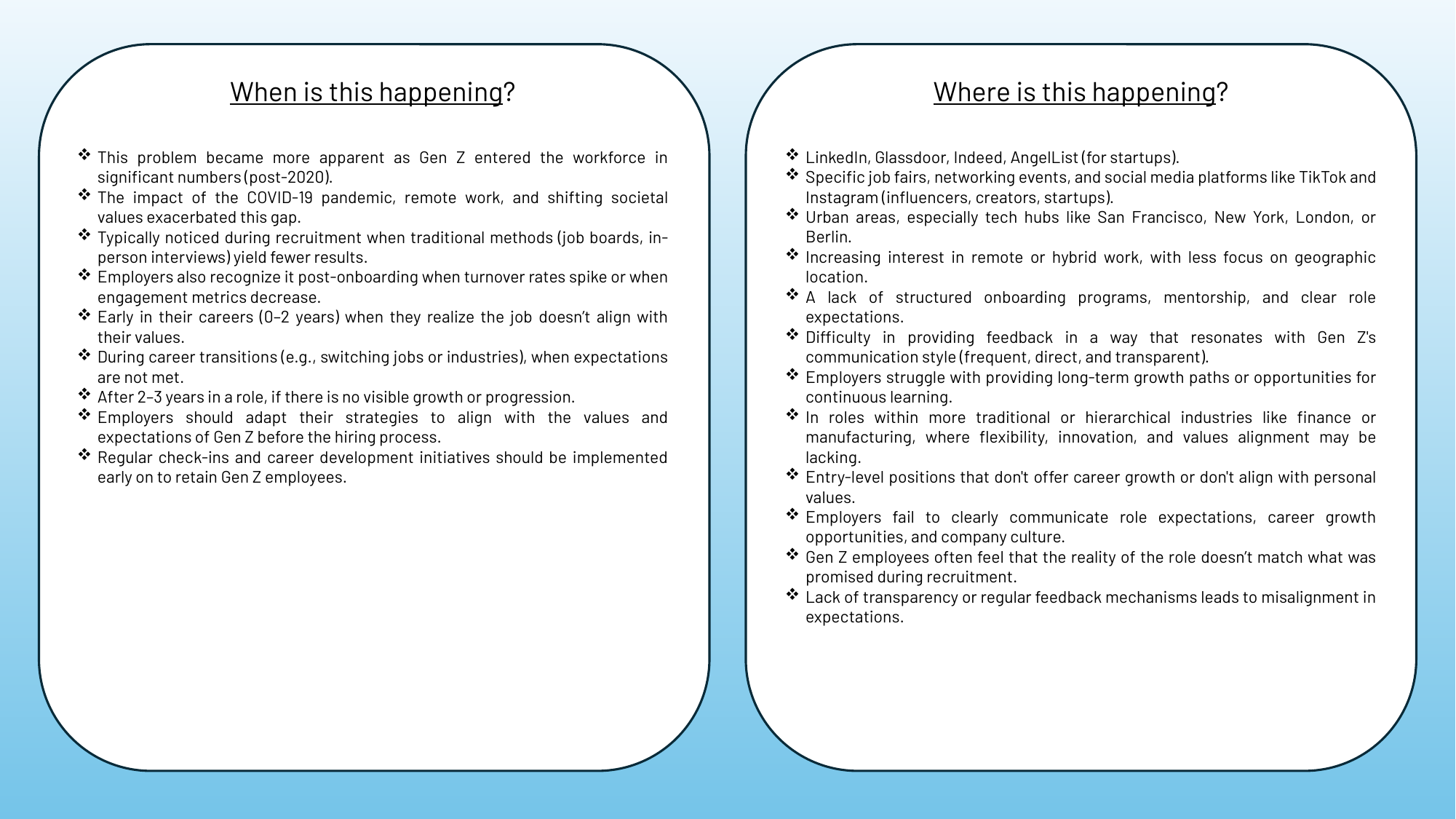

When is this happening?
Where is this happening?
This problem became more apparent as Gen Z entered the workforce in significant numbers (post-2020).
The impact of the COVID-19 pandemic, remote work, and shifting societal values exacerbated this gap.
Typically noticed during recruitment when traditional methods (job boards, in-person interviews) yield fewer results.
Employers also recognize it post-onboarding when turnover rates spike or when engagement metrics decrease.
Early in their careers (0–2 years) when they realize the job doesn’t align with their values.
During career transitions (e.g., switching jobs or industries), when expectations are not met.
After 2–3 years in a role, if there is no visible growth or progression.
Employers should adapt their strategies to align with the values and expectations of Gen Z before the hiring process.
Regular check-ins and career development initiatives should be implemented early on to retain Gen Z employees.
LinkedIn, Glassdoor, Indeed, AngelList (for startups).
Specific job fairs, networking events, and social media platforms like TikTok and Instagram (influencers, creators, startups).
Urban areas, especially tech hubs like San Francisco, New York, London, or Berlin.
Increasing interest in remote or hybrid work, with less focus on geographic location.
A lack of structured onboarding programs, mentorship, and clear role expectations.
Difficulty in providing feedback in a way that resonates with Gen Z's communication style (frequent, direct, and transparent).
Employers struggle with providing long-term growth paths or opportunities for continuous learning.
In roles within more traditional or hierarchical industries like finance or manufacturing, where flexibility, innovation, and values alignment may be lacking.
Entry-level positions that don't offer career growth or don't align with personal values.
Employers fail to clearly communicate role expectations, career growth opportunities, and company culture.
Gen Z employees often feel that the reality of the role doesn’t match what was promised during recruitment.
Lack of transparency or regular feedback mechanisms leads to misalignment in expectations.